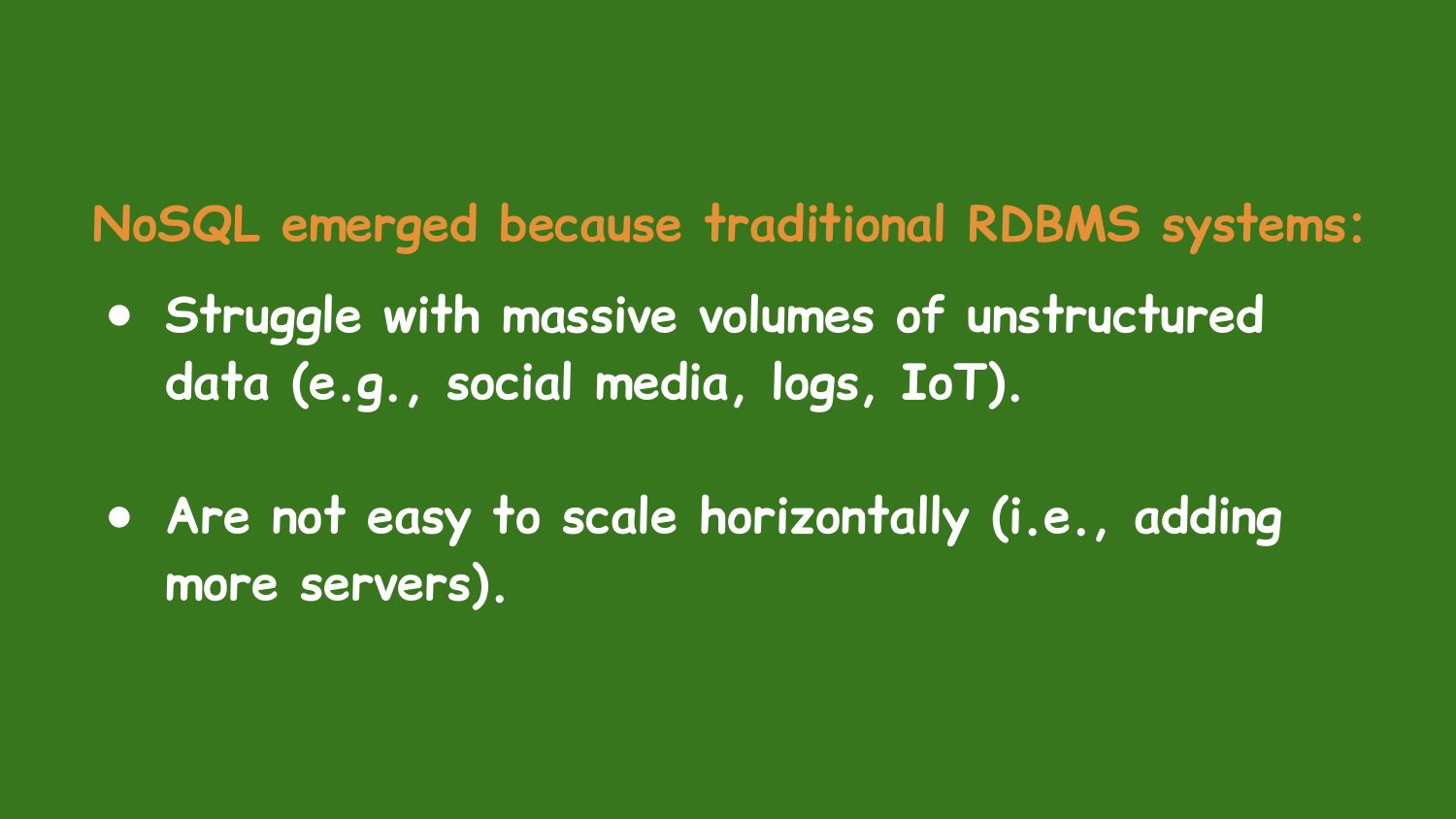

# NoSQL emerged because traditional RDBMS systems:
Struggle with massive volumes of unstructured data (e.g., social media, logs, IoT).
Are not easy to scale horizontally (i.e., adding more servers).